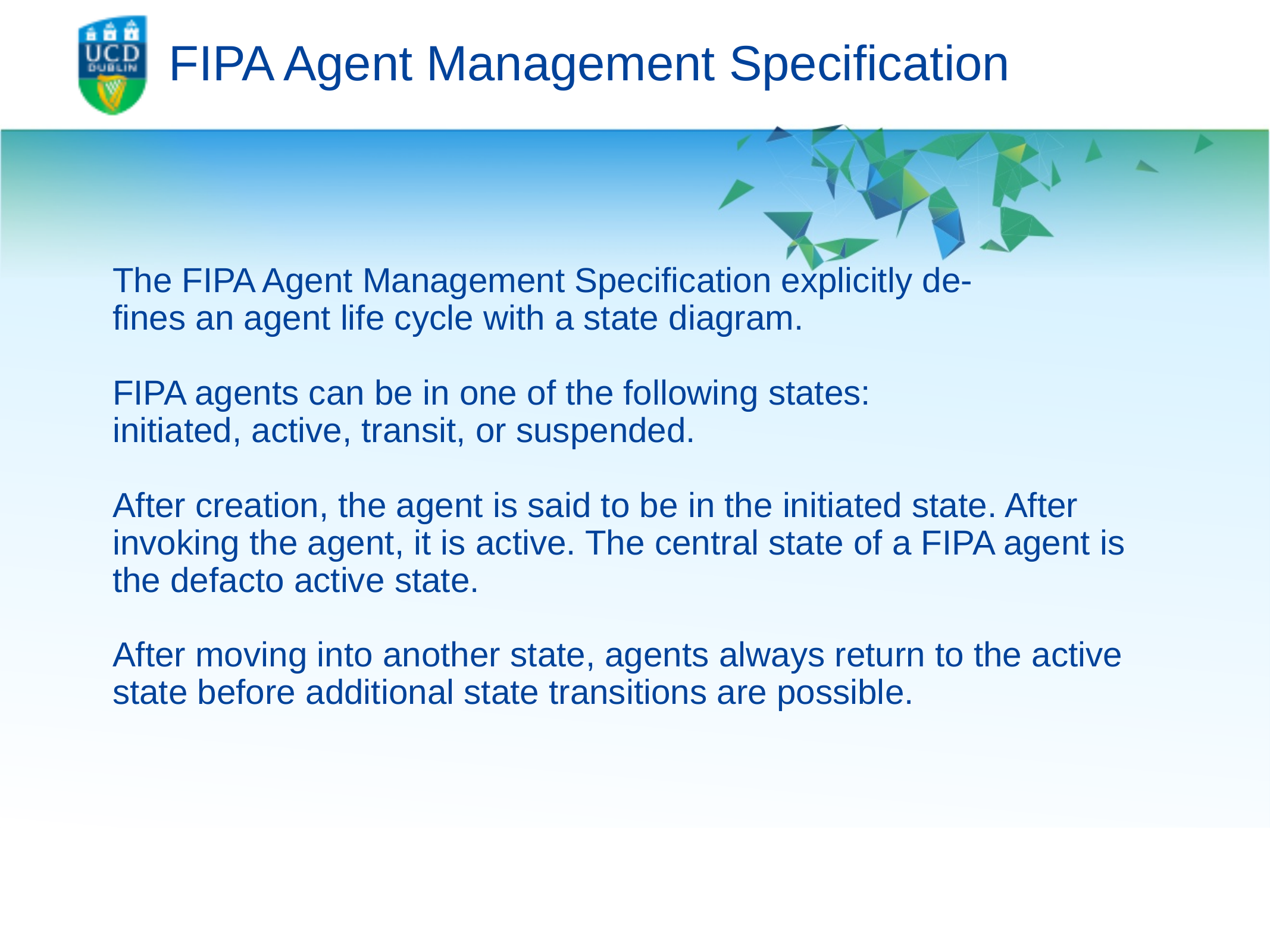

# FIPA Agent Management Specification
The FIPA Agent Management Specification explicitly de-
fines an agent life cycle with a state diagram.

FIPA agents can be in one of the following states:
initiated, active, transit, or suspended.

After creation, the agent is said to be in the initiated state. After
invoking the agent, it is active. The central state of a FIPA agent is
the defacto active state.

After moving into another state, agents always return to the active state before additional state transitions are possible.